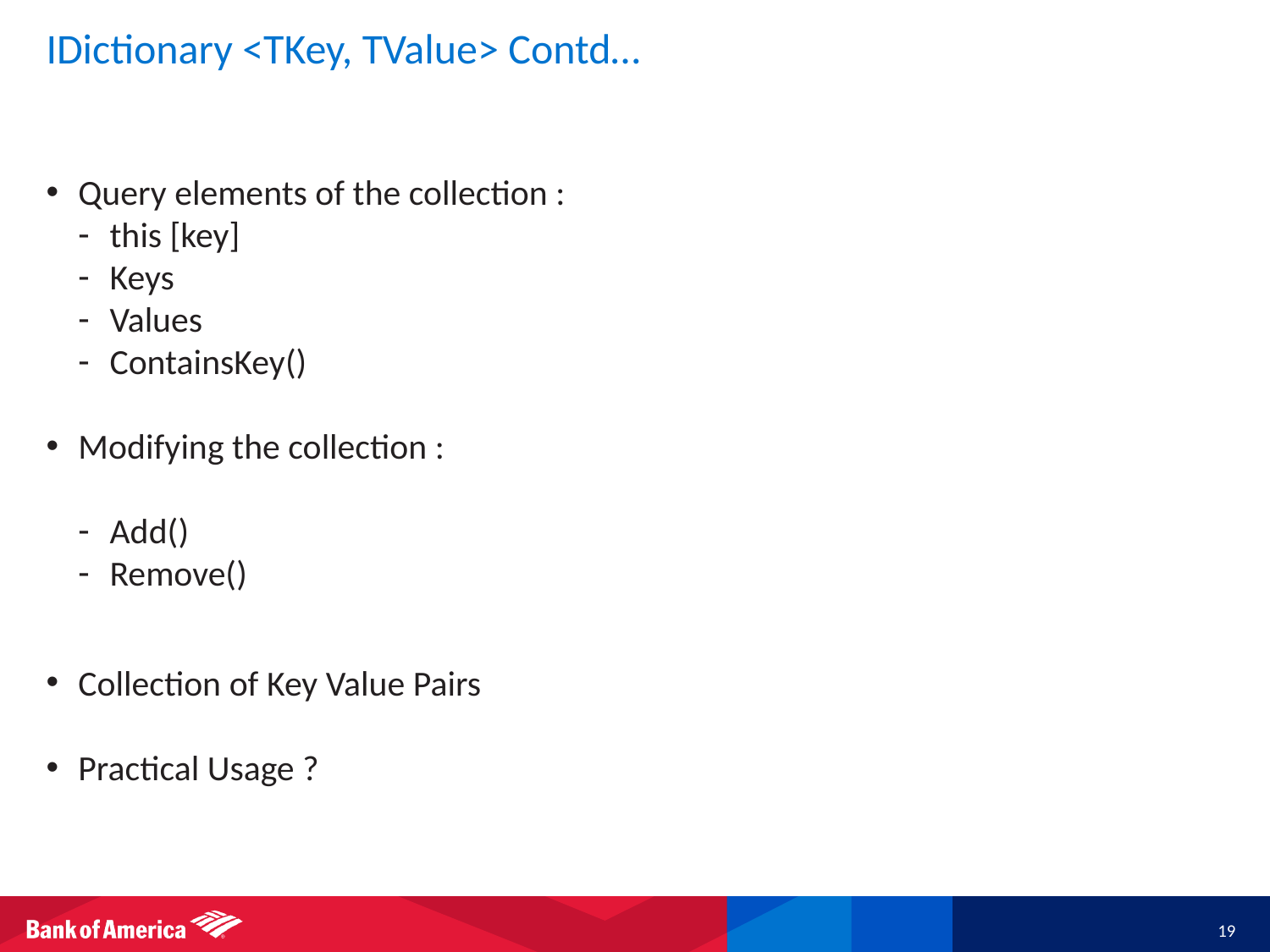

# IDictionary <TKey, TValue> Contd…
Query elements of the collection :
this [key]
Keys
Values
ContainsKey()

Modifying the collection :

Add()
Remove()

Collection of Key Value Pairs

Practical Usage ?
19